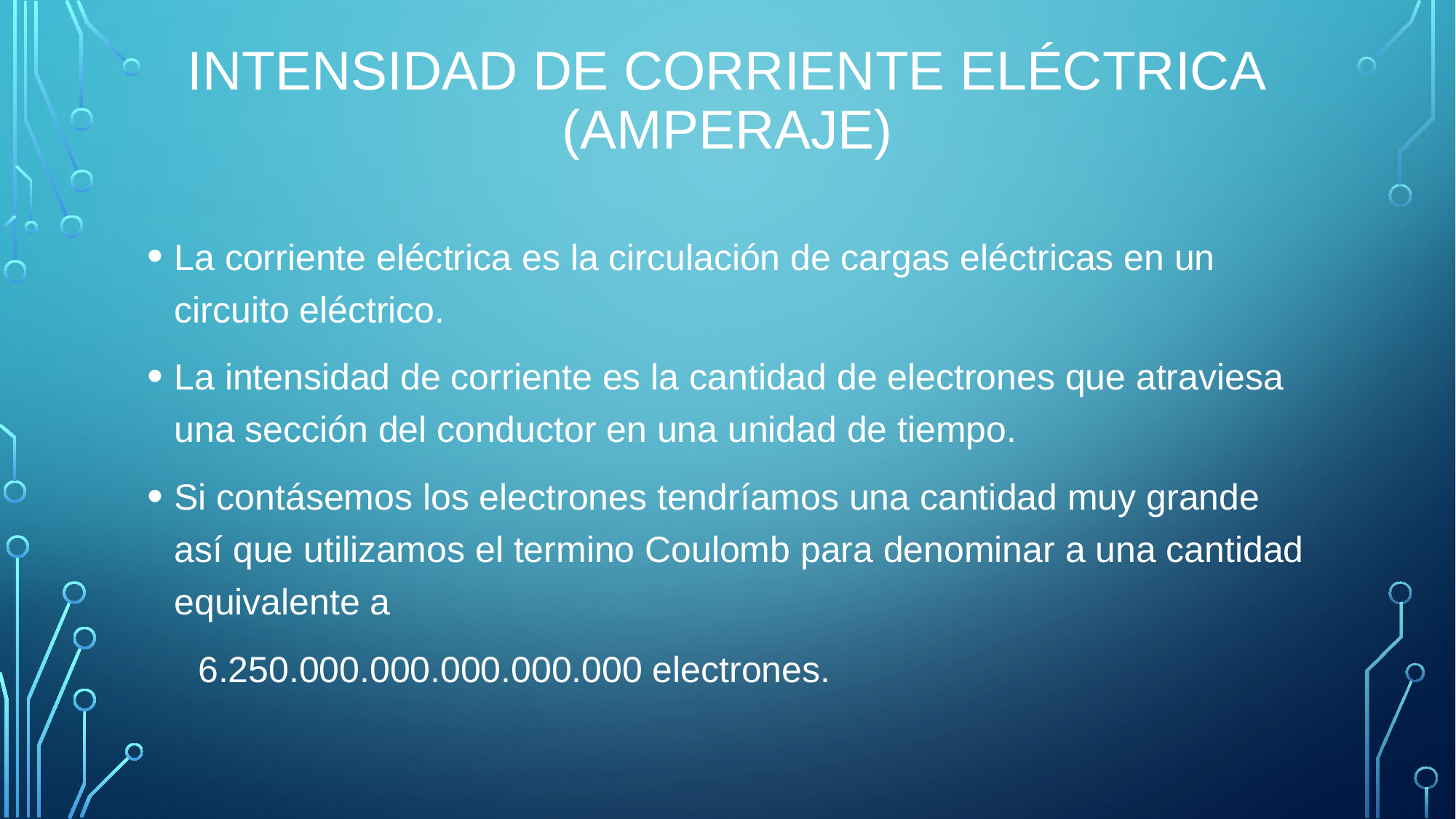

# Intensidad de corriente eléctrica (Amperaje)
La corriente eléctrica es la circulación de cargas eléctricas en un circuito eléctrico.
La intensidad de corriente es la cantidad de electrones que atraviesa una sección del conductor en una unidad de tiempo.
Si contásemos los electrones tendríamos una cantidad muy grande así que utilizamos el termino Coulomb para denominar a una cantidad equivalente a
     6.250.000.000.000.000.000 electrones.